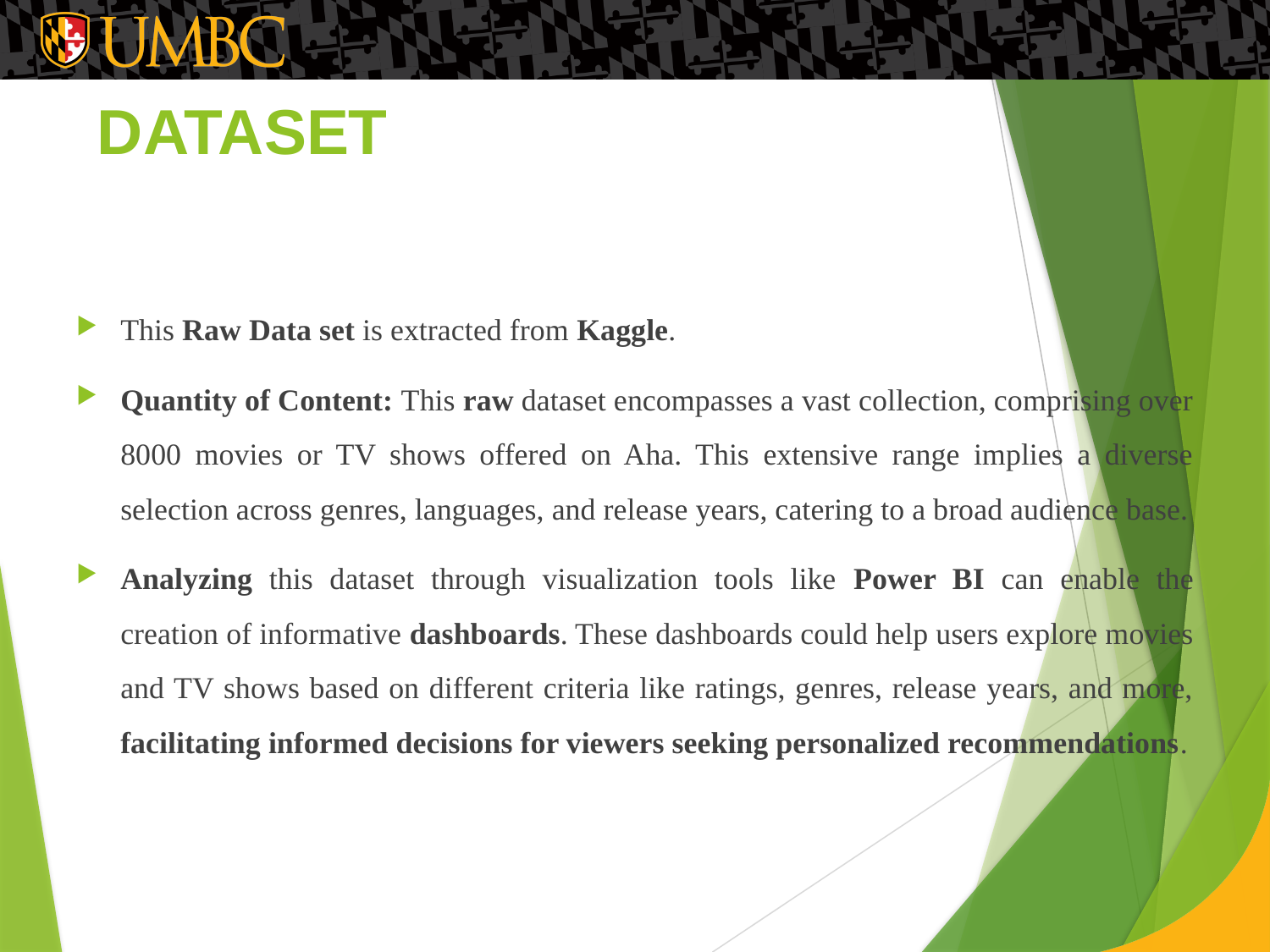

# DATASET
This Raw Data set is extracted from Kaggle.
Quantity of Content: This raw dataset encompasses a vast collection, comprising over 8000 movies or TV shows offered on Aha. This extensive range implies a diverse selection across genres, languages, and release years, catering to a broad audience base.
Analyzing this dataset through visualization tools like Power BI can enable the creation of informative dashboards. These dashboards could help users explore movies and TV shows based on different criteria like ratings, genres, release years, and more, facilitating informed decisions for viewers seeking personalized recommendations.